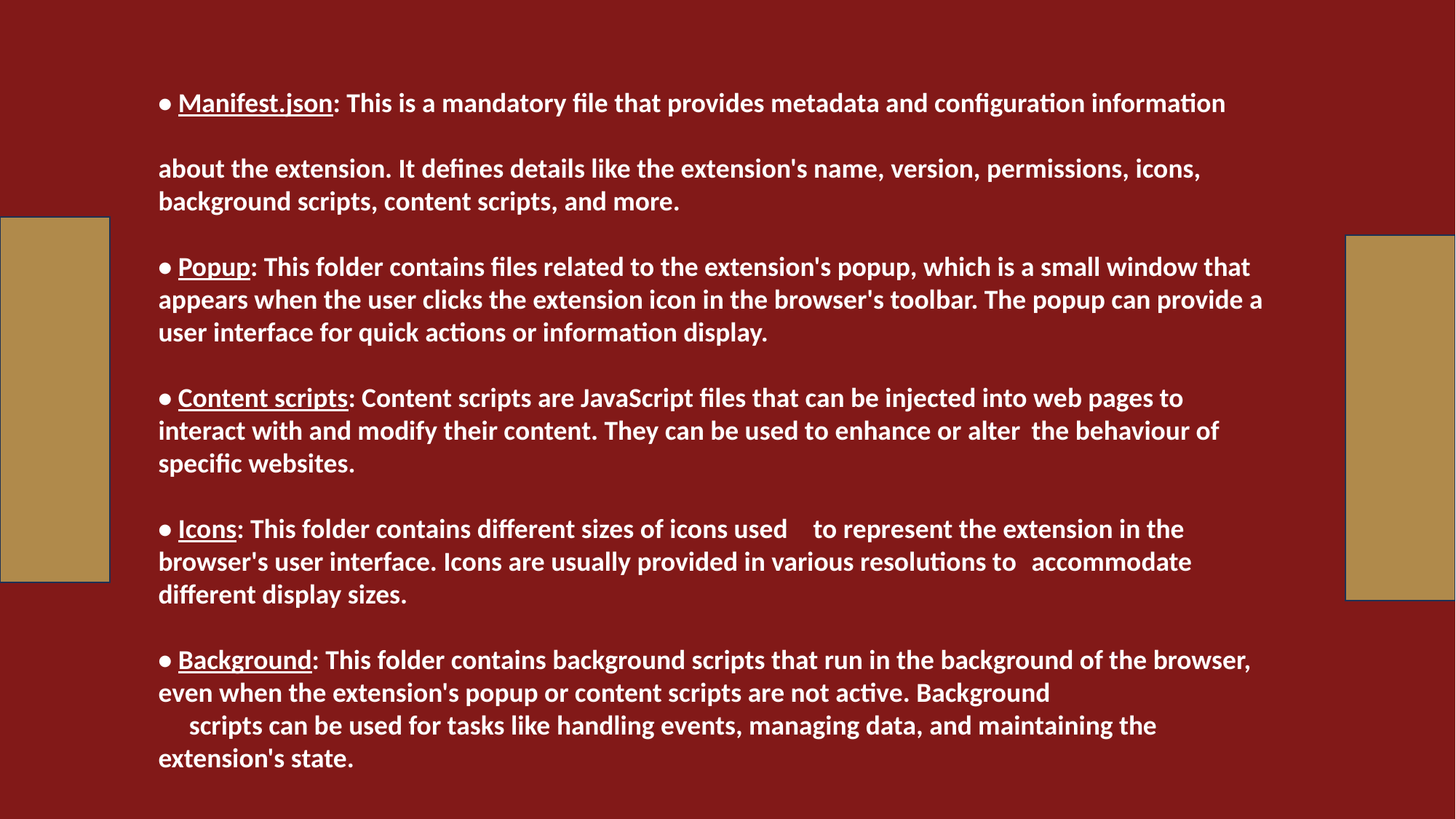

• Manifest.json: This is a mandatory file that provides metadata and configuration information
about the extension. It defines details like the extension's name, version, permissions, icons, background scripts, content scripts, and more.

• Popup: This folder contains files related to the extension's popup, which is a small window that appears when the user clicks the extension icon in the browser's toolbar. The popup can provide a user interface for quick actions or information display.

• Content scripts: Content scripts are JavaScript files that can be injected into web pages to interact with and modify their content. They can be used to enhance or alter 	the behaviour of specific websites.

• Icons: This folder contains different sizes of icons used 	to represent the extension in the browser's user interface. Icons are usually provided in various resolutions to 	accommodate different display sizes.

• Background: This folder contains background scripts that run in the background of the browser, even when the extension's popup or content scripts are not active. Background 		         scripts can be used for tasks like handling events, managing data, and maintaining the extension's state.